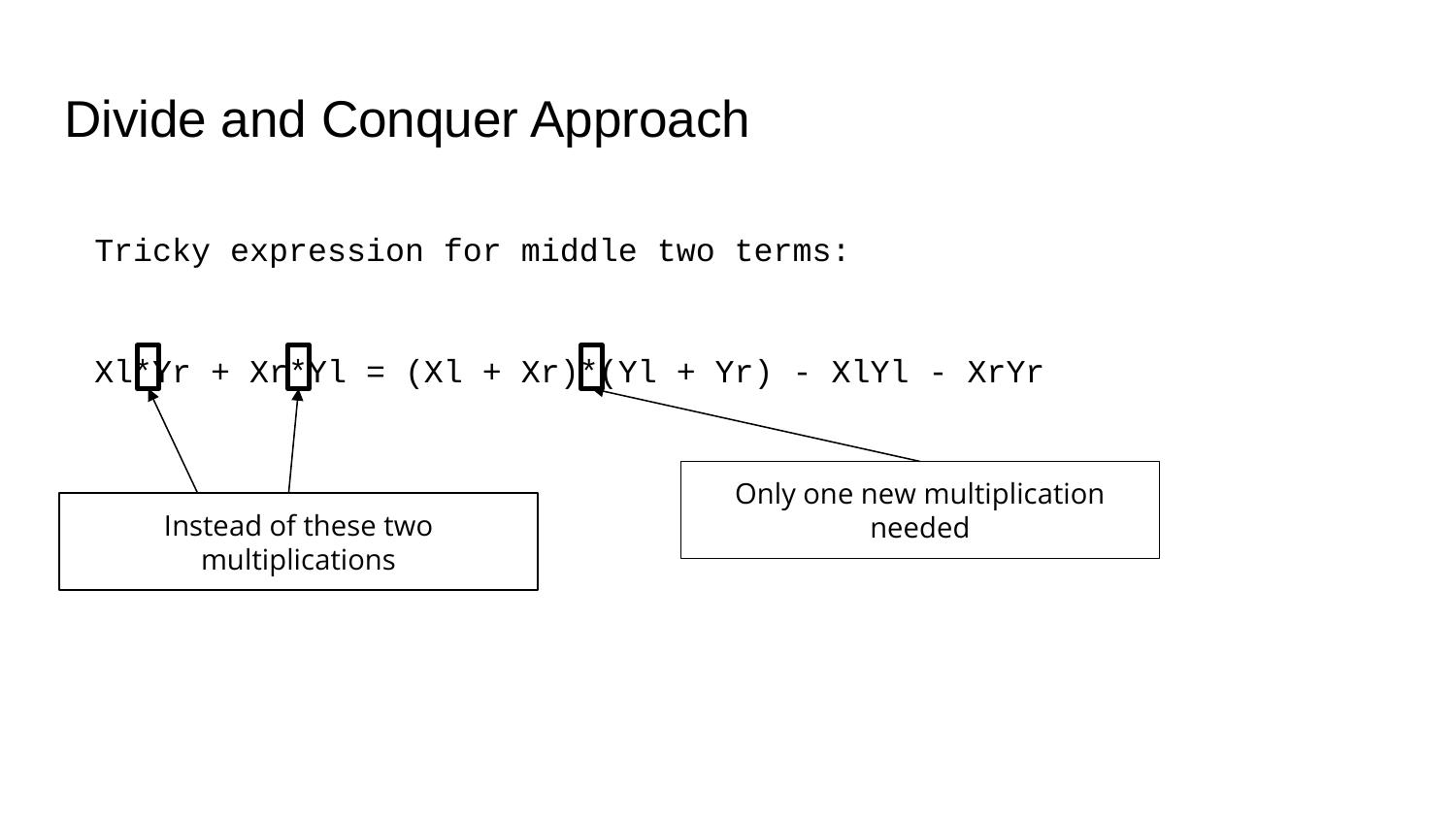

# Divide and Conquer Approach
Tricky expression for middle two terms:

Xl*Yr + Xr*Yl = (Xl + Xr)*(Yl + Yr) - XlYl - XrYr

Only one new multiplication needed
Instead of these two multiplications